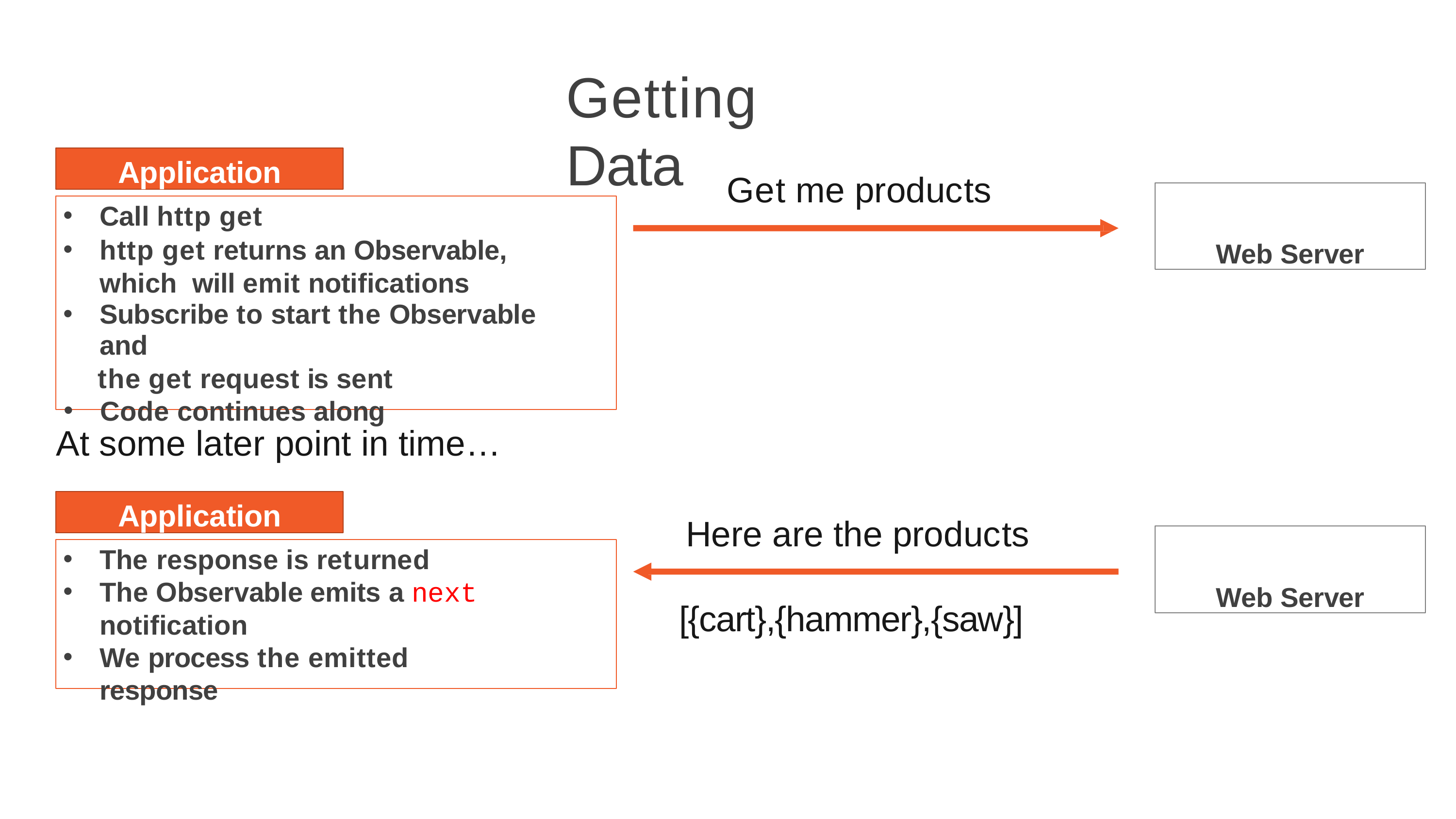

# Getting Data
Application
Get me products

Web Server

Call http get
http get returns an Observable, which  will emit notifications
Subscribe to start the Observable and
the get request is sent
Code continues along

At some later point in time…
Application
Here are the products
[{cart},{hammer},{saw}]

Web Server

The response is returned
The Observable emits a next
notification
We process the emitted response

11